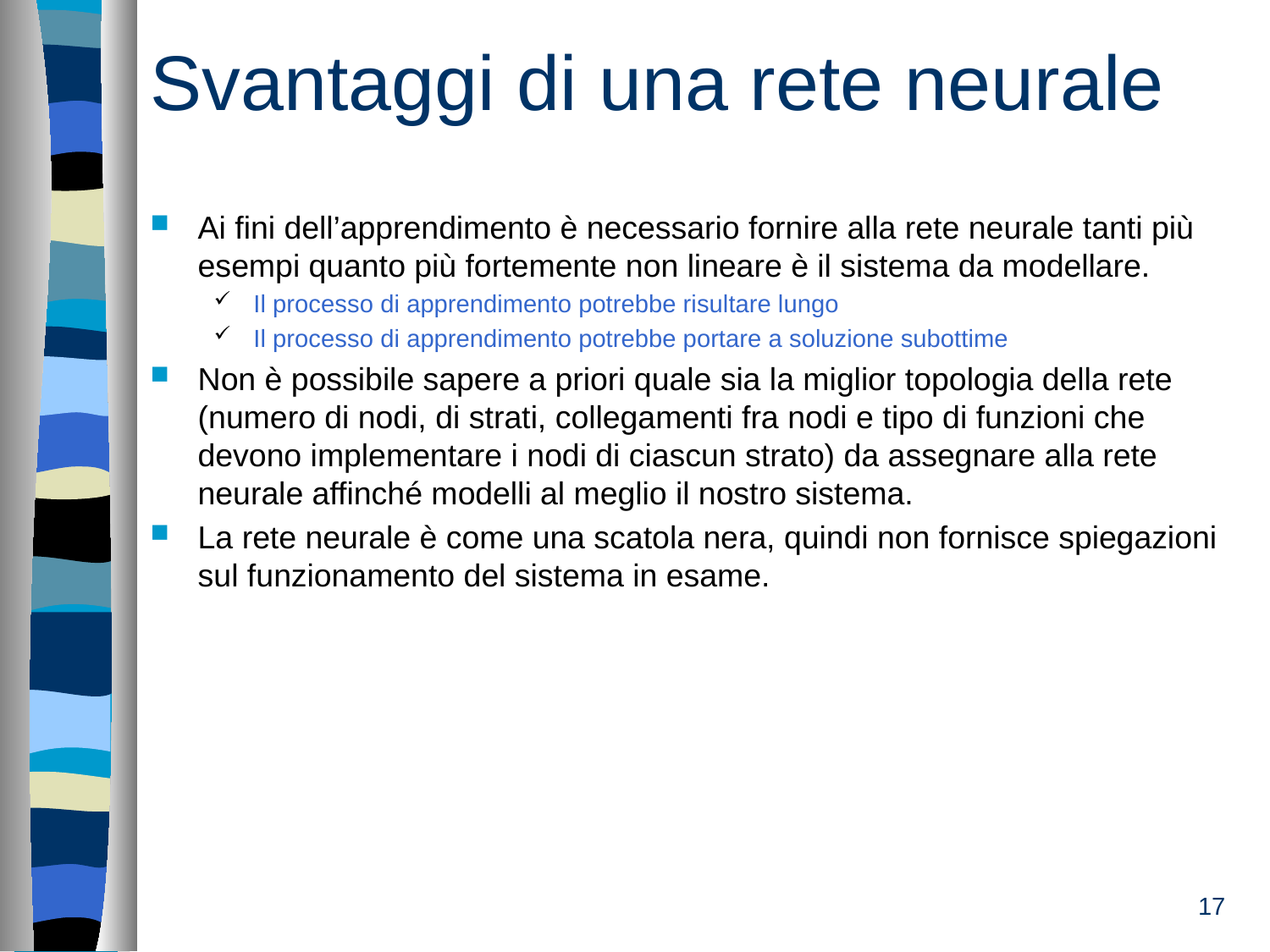

# Svantaggi di una rete neurale
Ai fini dell’apprendimento è necessario fornire alla rete neurale tanti più esempi quanto più fortemente non lineare è il sistema da modellare.
Il processo di apprendimento potrebbe risultare lungo
Il processo di apprendimento potrebbe portare a soluzione subottime
Non è possibile sapere a priori quale sia la miglior topologia della rete (numero di nodi, di strati, collegamenti fra nodi e tipo di funzioni che devono implementare i nodi di ciascun strato) da assegnare alla rete neurale affinché modelli al meglio il nostro sistema.
La rete neurale è come una scatola nera, quindi non fornisce spiegazioni sul funzionamento del sistema in esame.
17